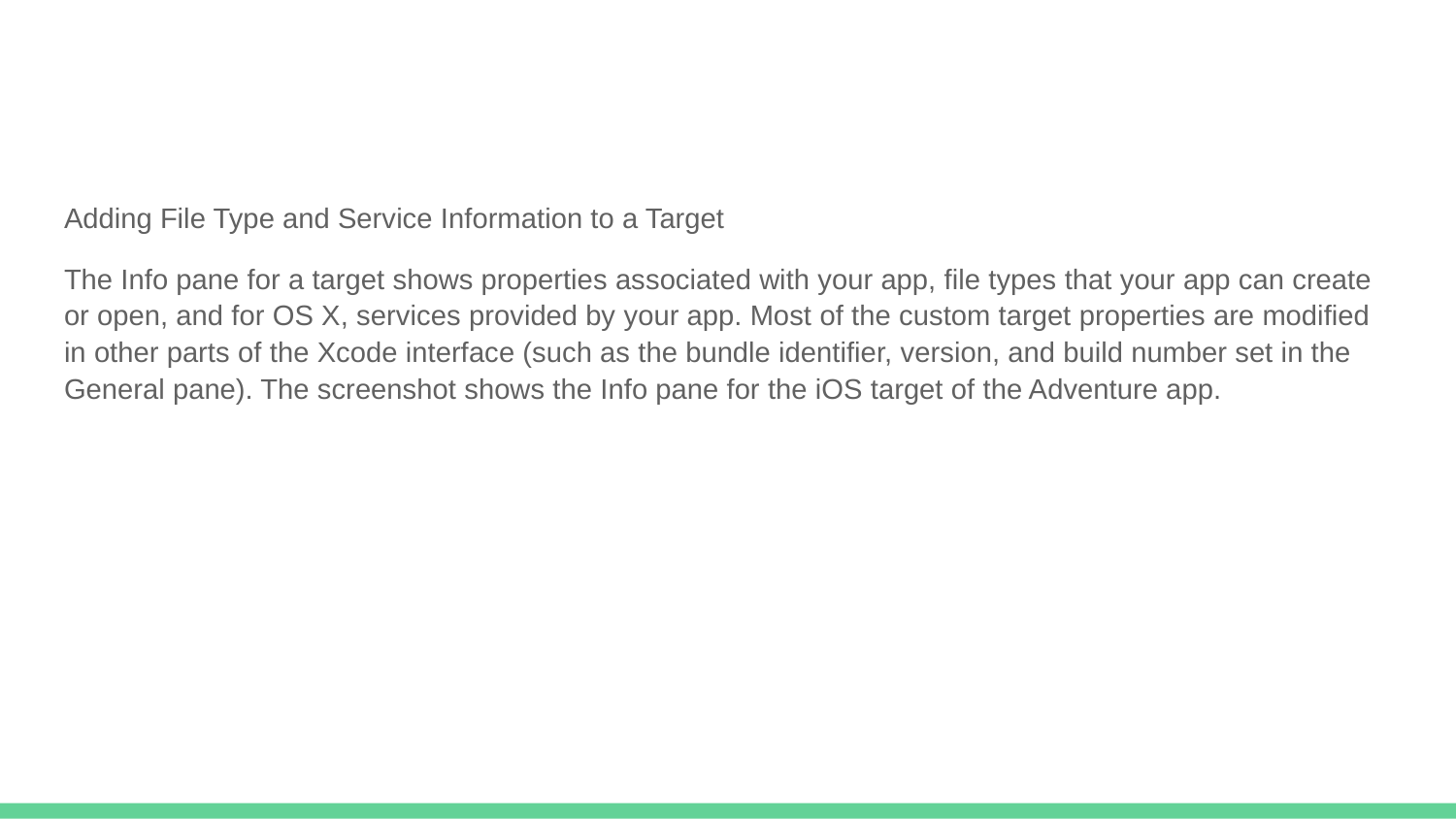

#
Adding File Type and Service Information to a Target
The Info pane for a target shows properties associated with your app, file types that your app can create or open, and for OS X, services provided by your app. Most of the custom target properties are modified in other parts of the Xcode interface (such as the bundle identifier, version, and build number set in the General pane). The screenshot shows the Info pane for the iOS target of the Adventure app.